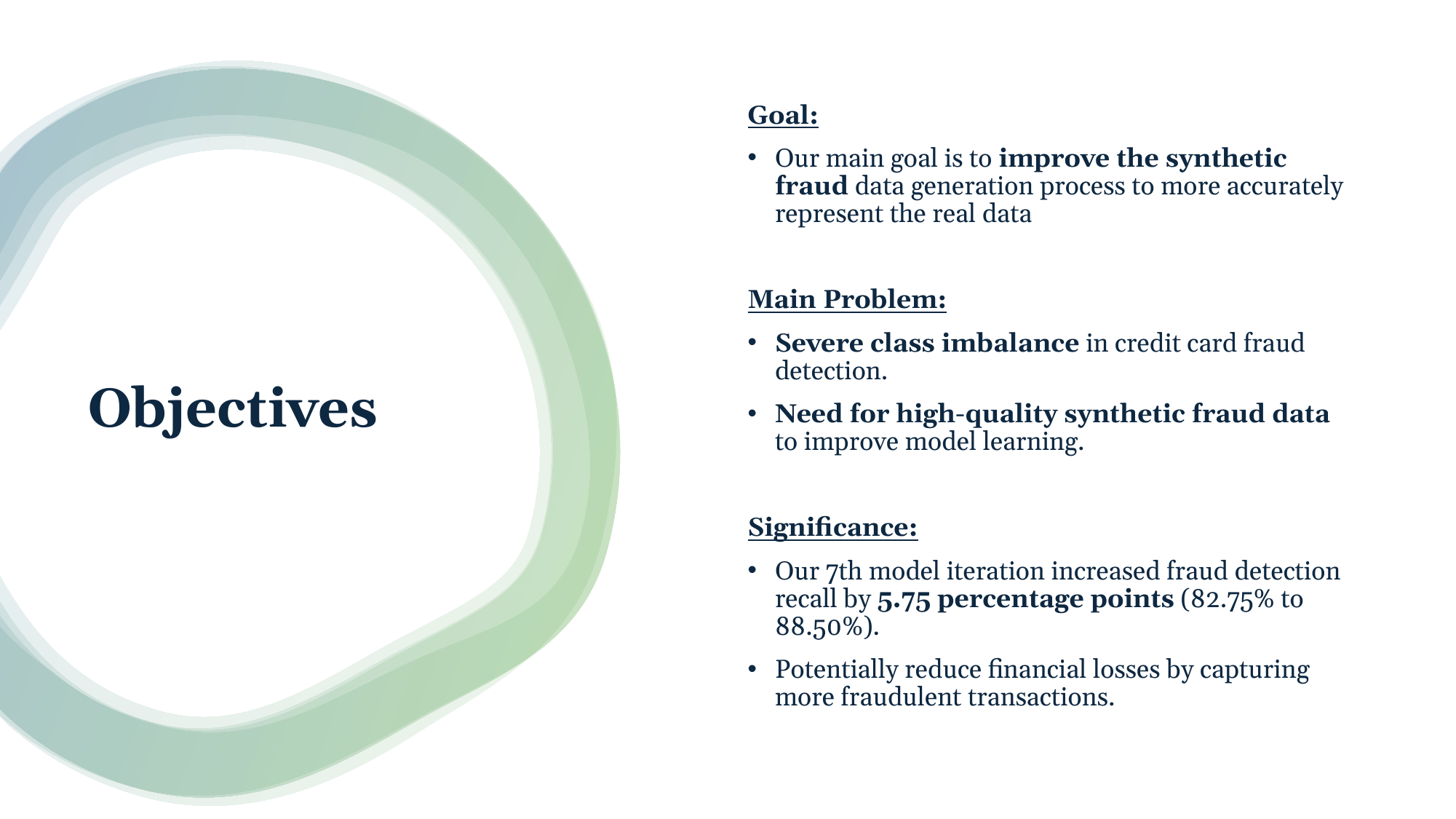

Goal:
Our main goal is to improve the synthetic fraud data generation process to more accurately represent the real data

Main Problem:
Severe class imbalance in credit card fraud detection.
Need for high-quality synthetic fraud data to improve model learning.

Significance:
Our 7th model iteration increased fraud detection recall by 5.75 percentage points (82.75% to 88.50%).
Potentially reduce financial losses by capturing more fraudulent transactions.

# Objectives